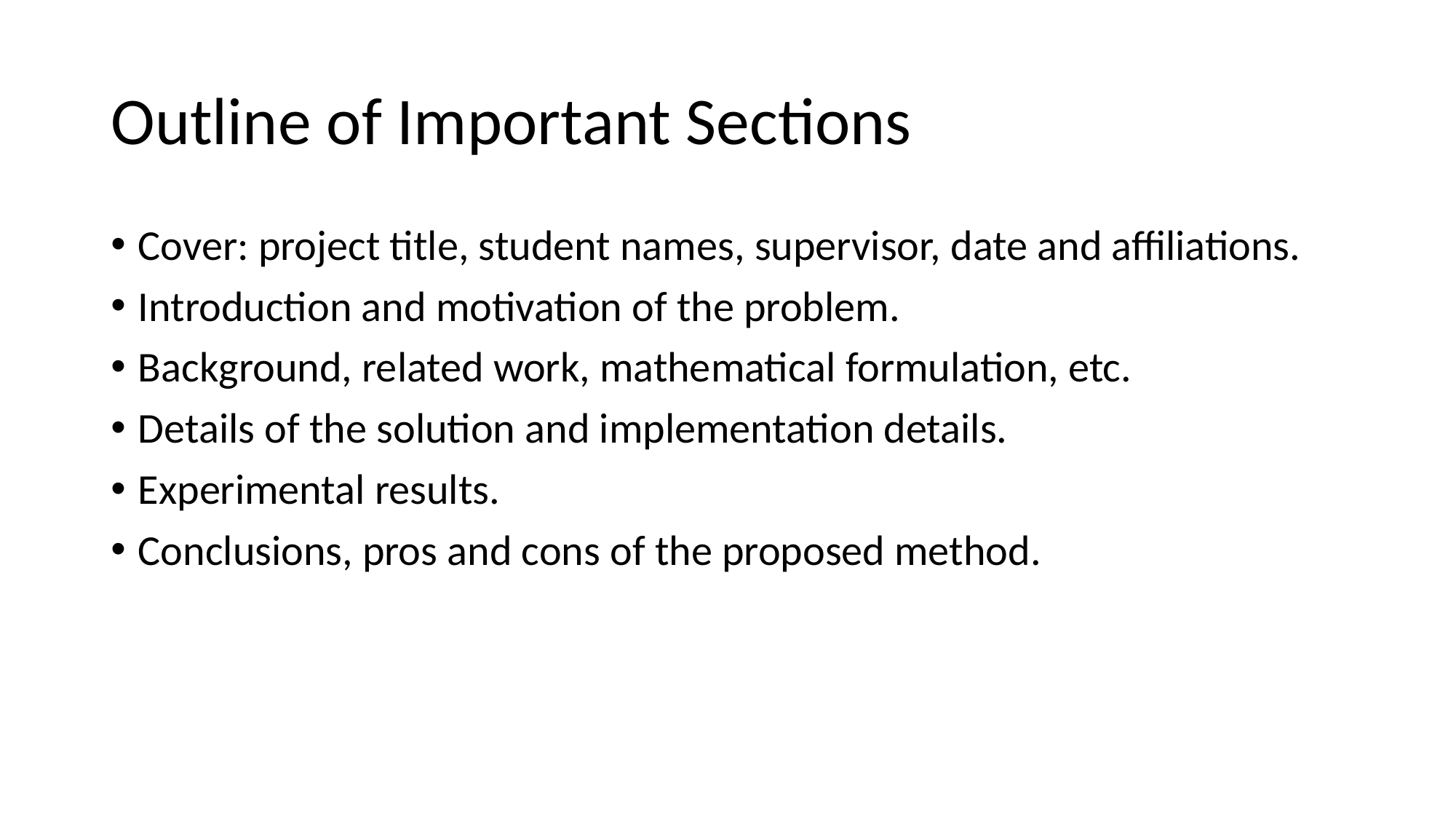

# Outline of Important Sections
Cover: project title, student names, supervisor, date and affiliations.
Introduction and motivation of the problem.
Background, related work, mathematical formulation, etc.
Details of the solution and implementation details.
Experimental results.
Conclusions, pros and cons of the proposed method.